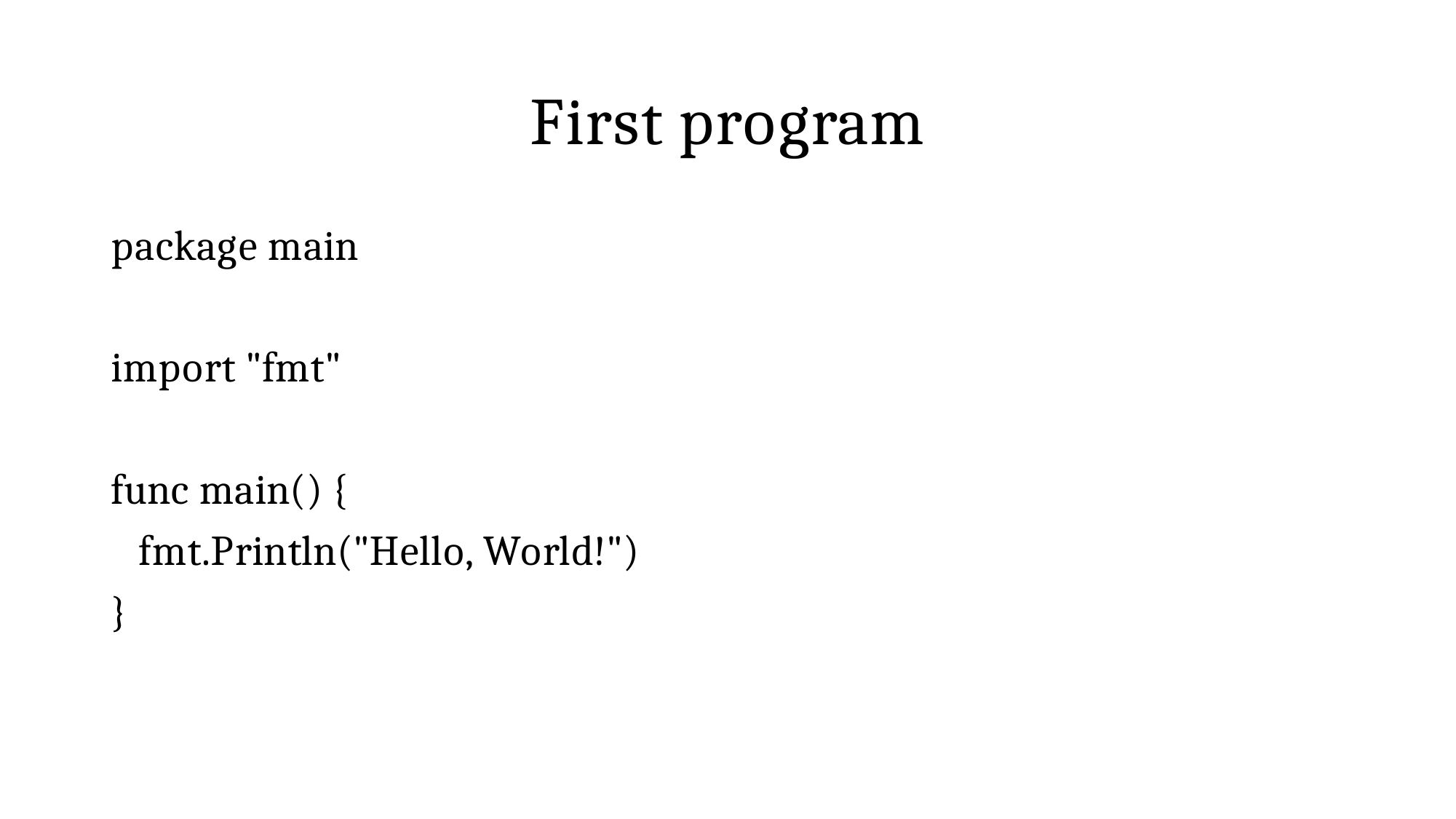

# First program
package main

import "fmt"

func main() {
   fmt.Println("Hello, World!")
}